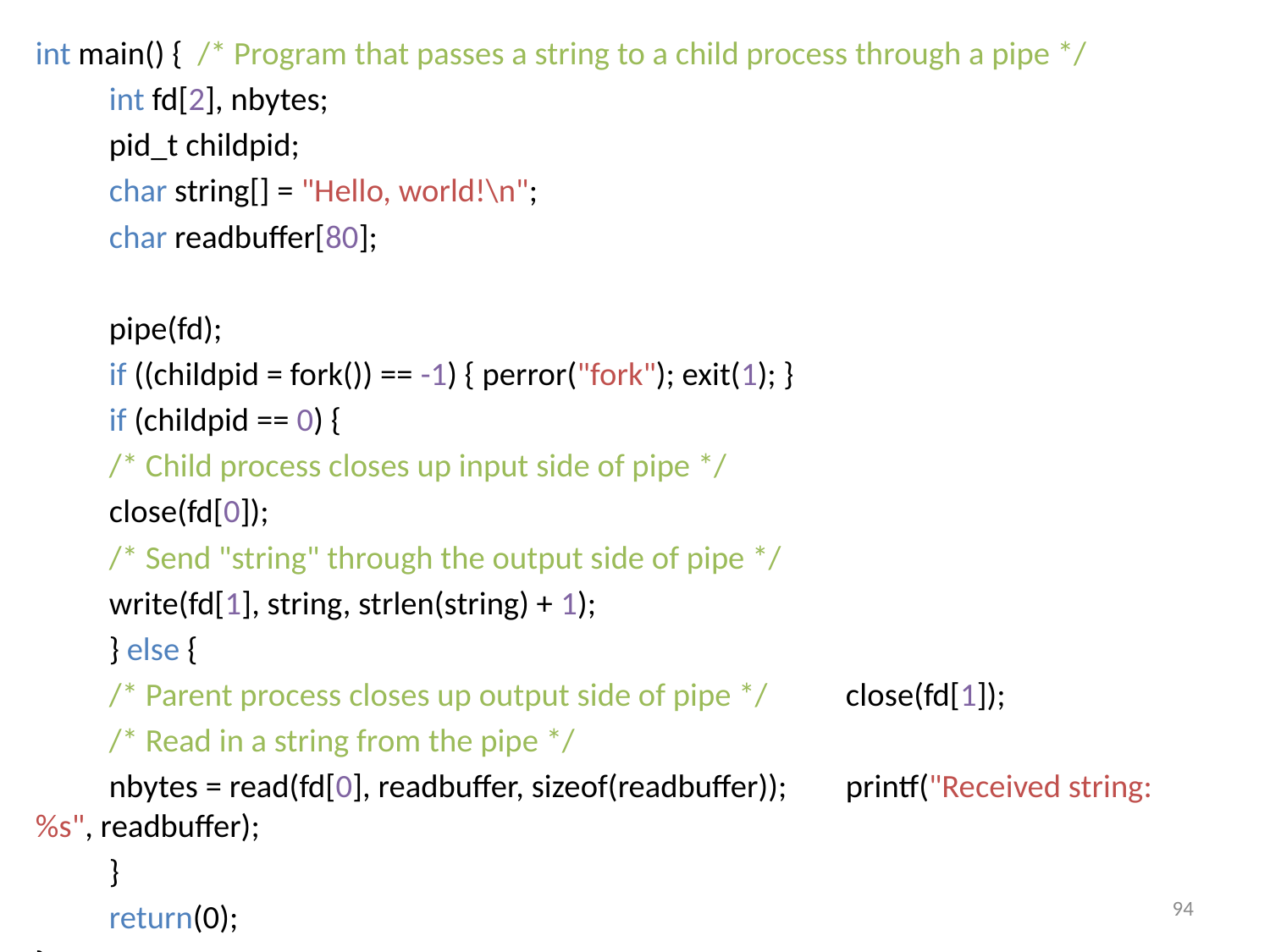

int main() {  /* Program that passes a string to a child process through a pipe */
	int fd[2], nbytes;
	pid_t childpid;
	char string[] = "Hello, world!\n";
	char readbuffer[80];

	pipe(fd);
	if ((childpid = fork()) == -1) { perror("fork"); exit(1); }
	if (childpid == 0) {
		/* Child process closes up input side of pipe */
		close(fd[0]);
		/* Send "string" through the output side of pipe */
		write(fd[1], string, strlen(string) + 1);
	} else {
		/* Parent process closes up output side of pipe */ 				close(fd[1]);
		/* Read in a string from the pipe */
		nbytes = read(fd[0], readbuffer, sizeof(readbuffer)); 				printf("Received string: %s", readbuffer);
	}
	return(0);
}
94